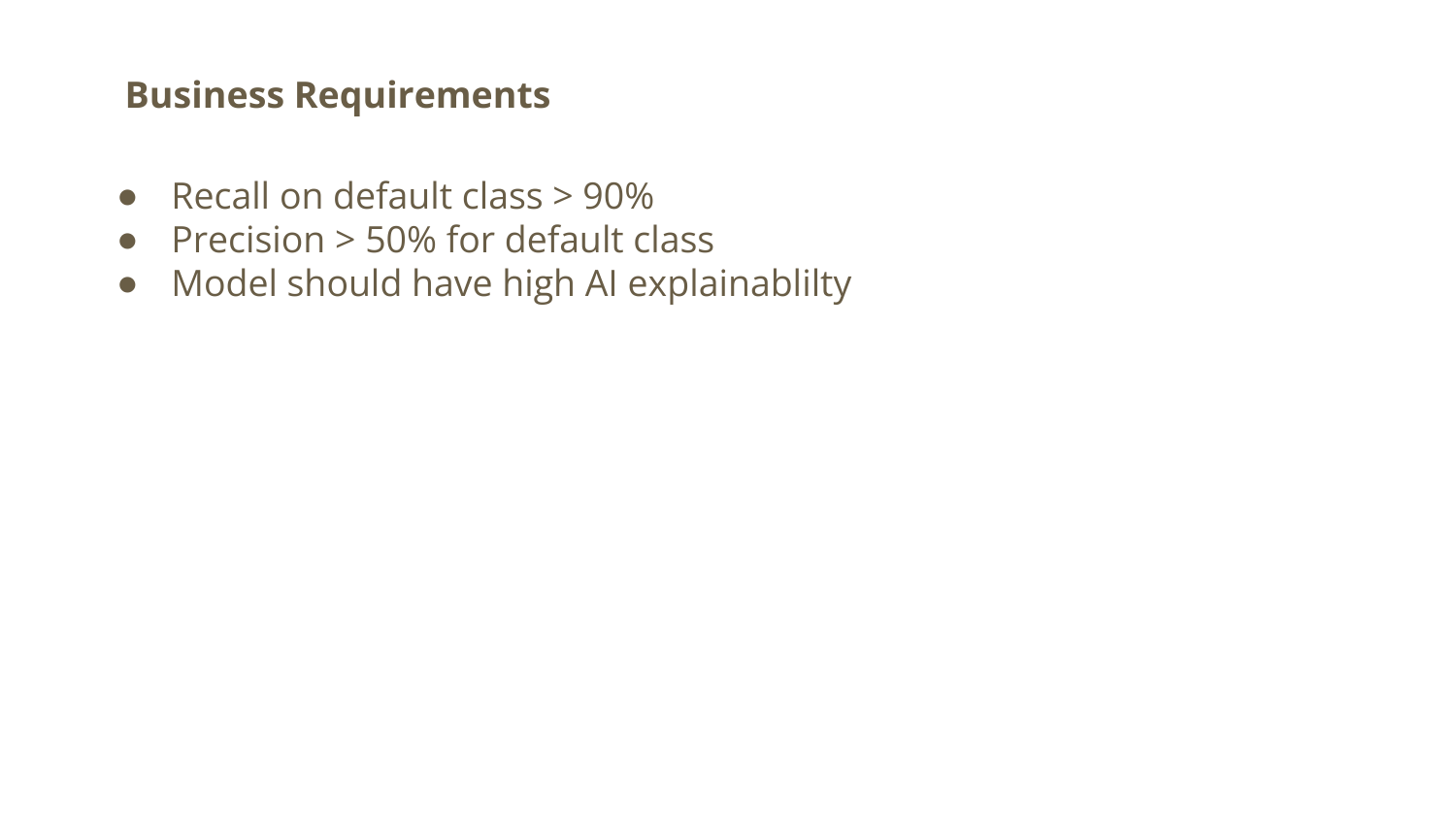

Business Requirements
Recall on default class > 90%
Precision > 50% for default class
Model should have high AI explainablilty